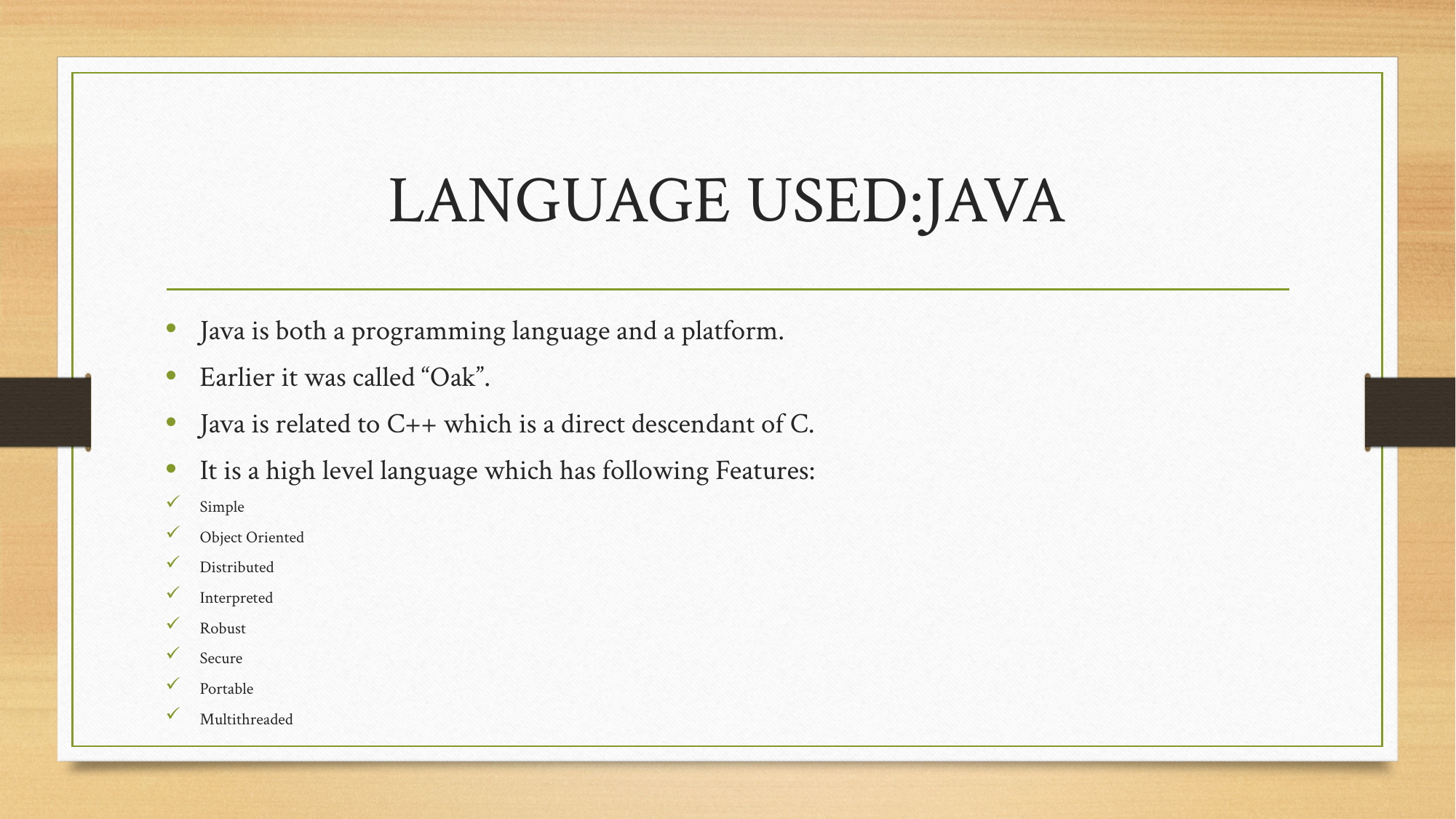

# LANGUAGE USED:JAVA
Java is both a programming language and a platform.
Earlier it was called “Oak”.
Java is related to C++ which is a direct descendant of C.
It is a high level language which has following Features:
Simple
Object Oriented
Distributed
Interpreted
Robust
Secure
Portable
Multithreaded